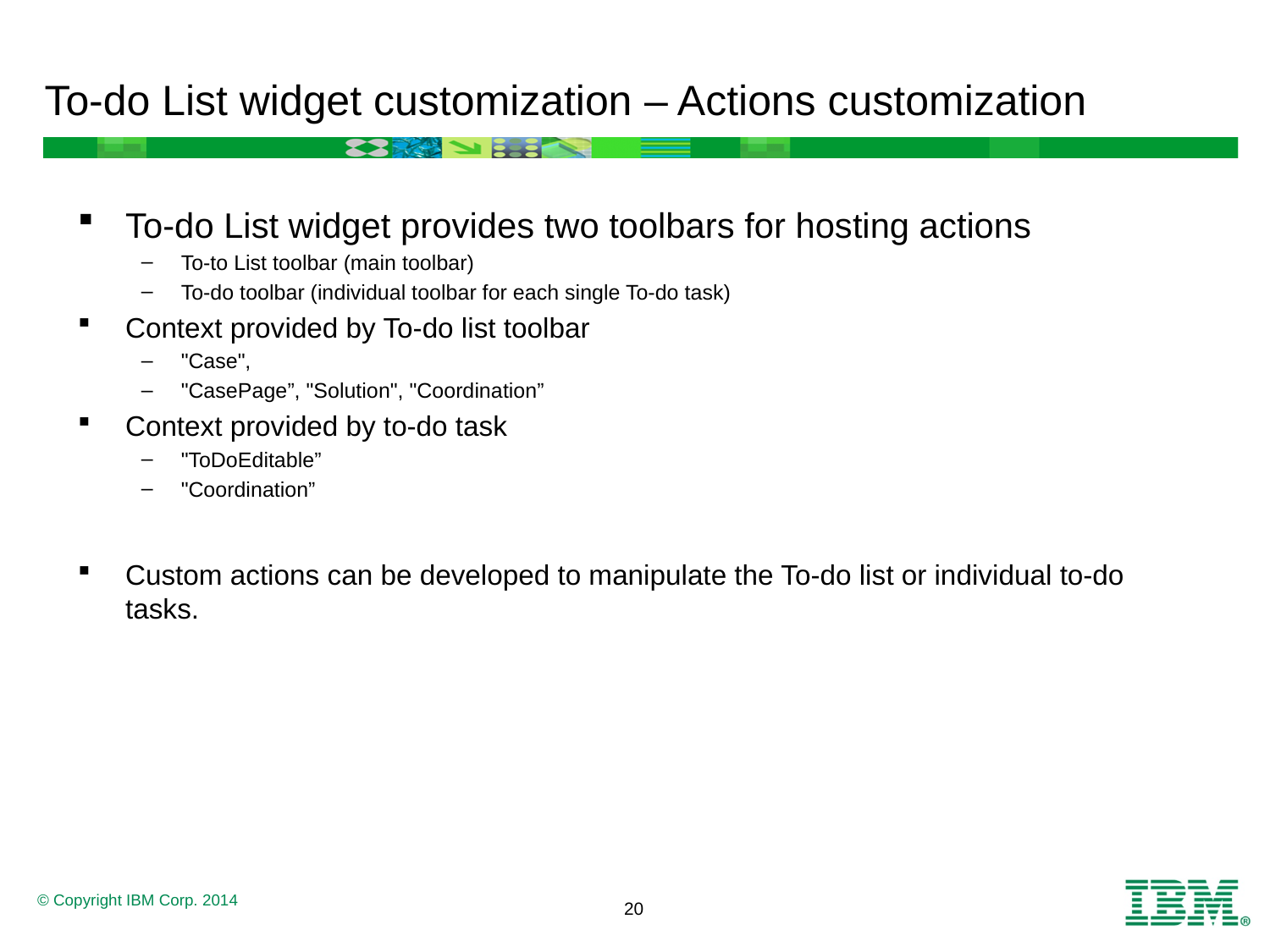

# To-do List widget customization – Actions customization
To-do List widget provides two toolbars for hosting actions
To-to List toolbar (main toolbar)
To-do toolbar (individual toolbar for each single To-do task)
Context provided by To-do list toolbar
"Case",
"CasePage”, "Solution", "Coordination”
Context provided by to-do task
"ToDoEditable”
"Coordination”

Custom actions can be developed to manipulate the To-do list or individual to-do tasks.

20